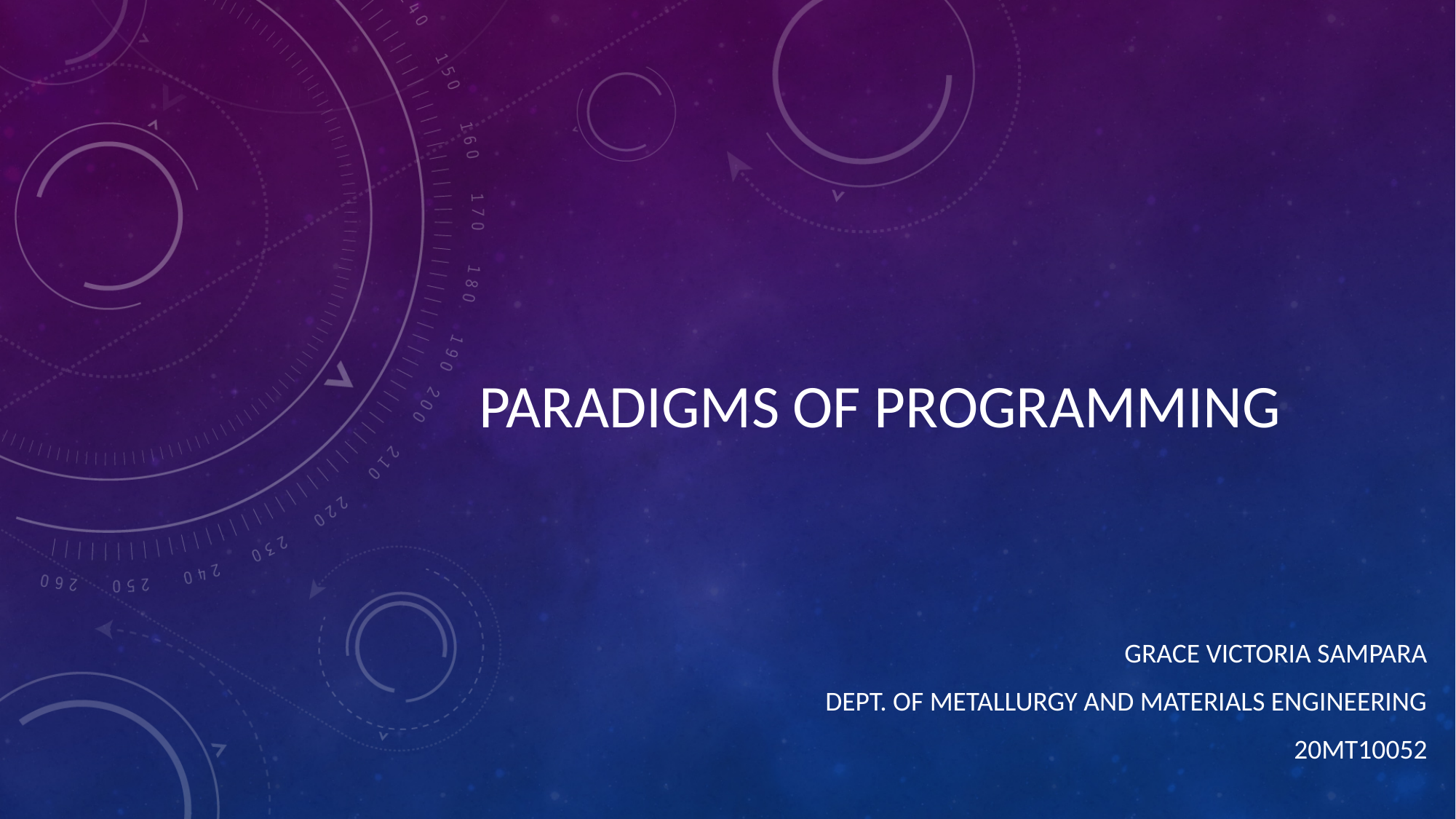

# Paradigms of programming
Grace Victoria sampara
Dept. of metallurgy and materials engineering
20mt10052